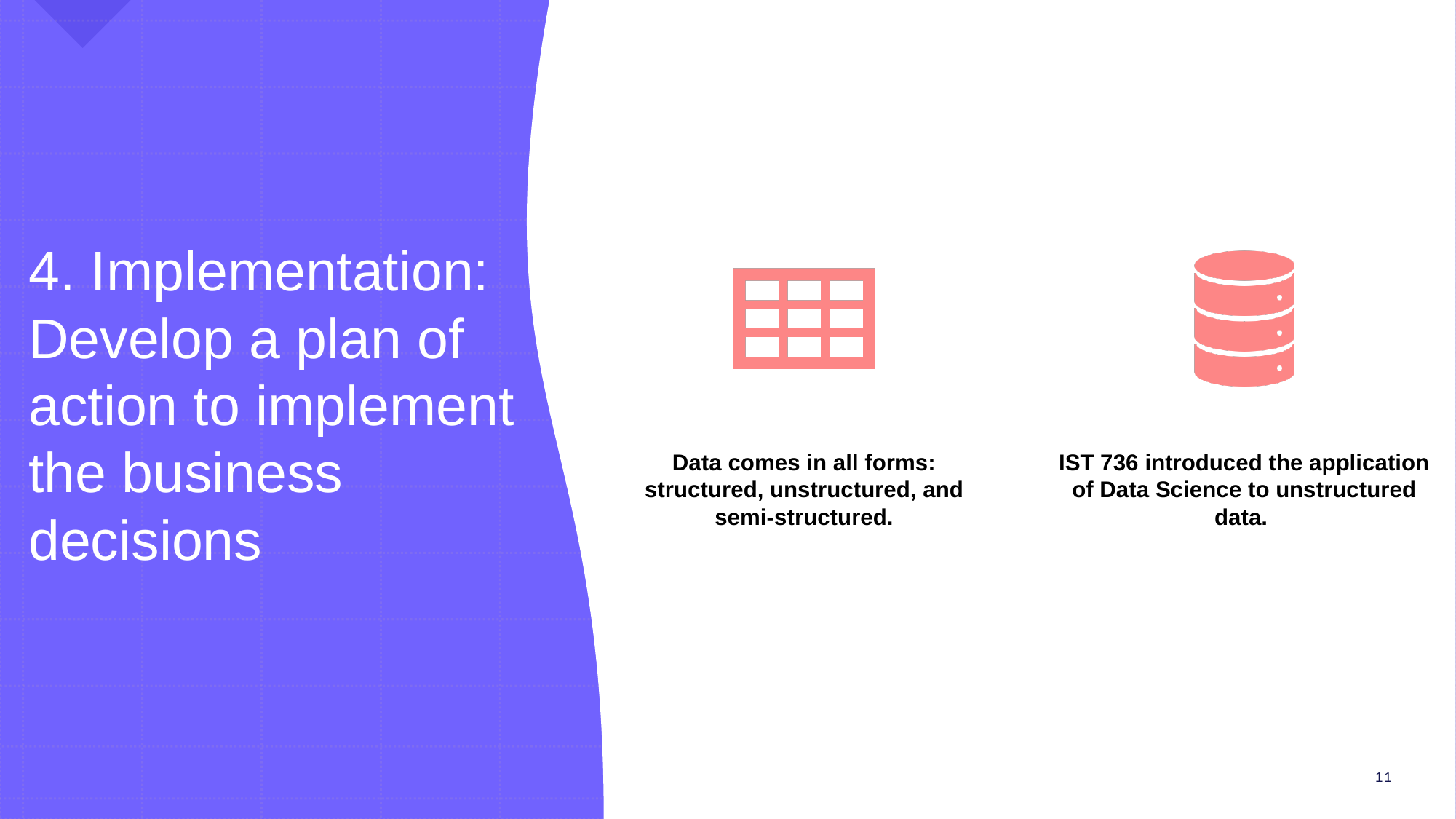

Data comes in all forms: structured, unstructured, and semi-structured.
IST 736 introduced the application of Data Science to unstructured data.
# 4. Implementation: Develop a plan of action to implement the business decisions

11